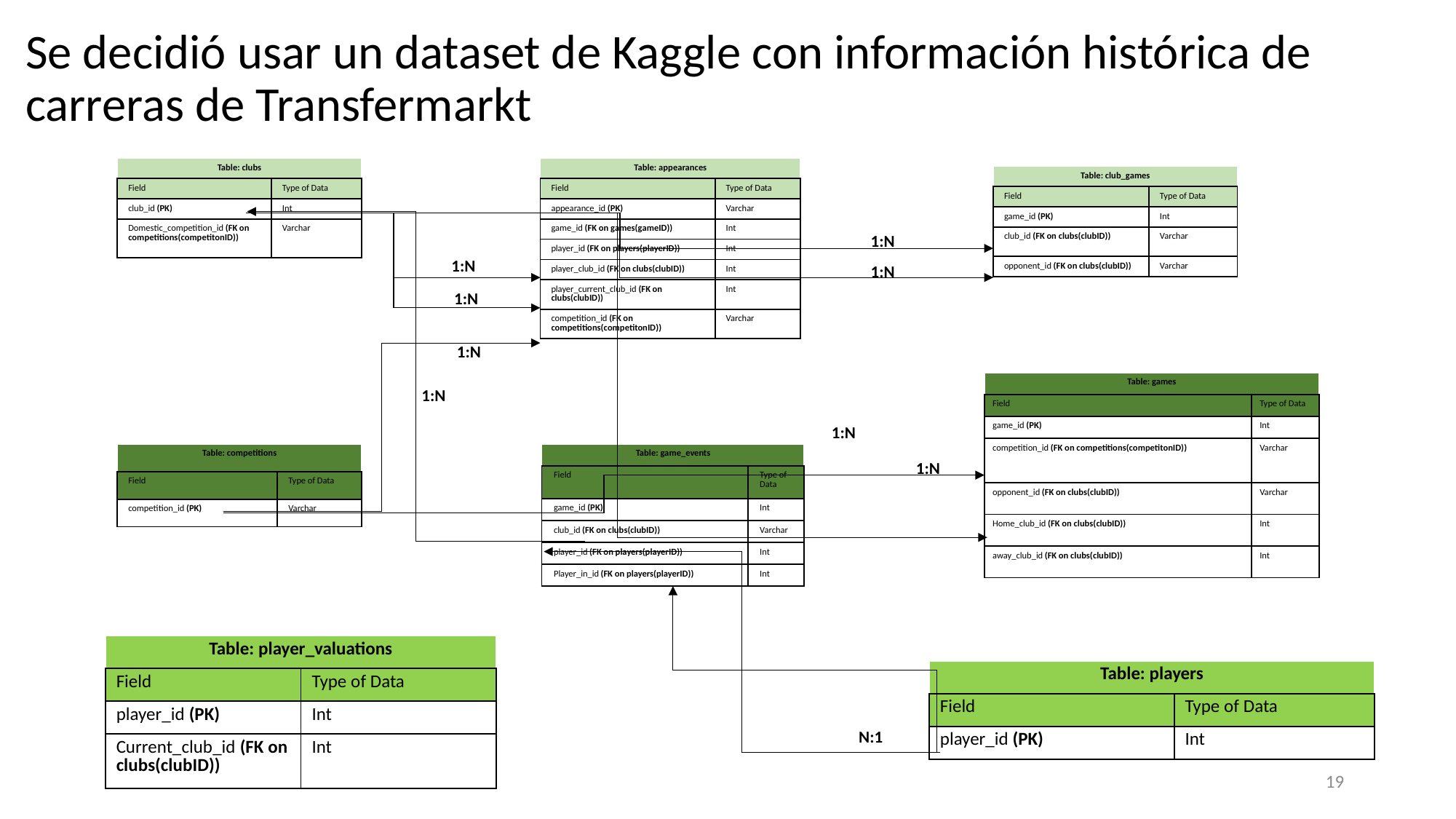

# Se decidió usar un dataset de Kaggle con información histórica de carreras de Transfermarkt
| Table: clubs |  |
| --- | --- |
| Field | Type of Data |
| club\_id (PK) | Int |
| Domestic\_competition\_id (FK on competitions(competitonID)) | Varchar |
| Table: appearances |  |
| --- | --- |
| Field | Type of Data |
| appearance\_id (PK) | Varchar |
| game\_id (FK on games(gameID)) | Int |
| player\_id (FK on players(playerID)) | Int |
| player\_club\_id (FK on clubs(clubID)) | Int |
| player\_current\_club\_id (FK on clubs(clubID)) | Int |
| competition\_id (FK on competitions(competitonID)) | Varchar |
| Table: club\_games |  |
| --- | --- |
| Field | Type of Data |
| game\_id (PK) | Int |
| club\_id (FK on clubs(clubID)) | Varchar |
| opponent\_id (FK on clubs(clubID)) | Varchar |
1:N
1:N
1:N
1:N
1:N
| Table: games |  |
| --- | --- |
| Field | Type of Data |
| game\_id (PK) | Int |
| competition\_id (FK on competitions(competitonID)) | Varchar |
| opponent\_id (FK on clubs(clubID)) | Varchar |
| Home\_club\_id (FK on clubs(clubID)) | Int |
| away\_club\_id (FK on clubs(clubID)) | Int |
1:N
1:N
| Table: competitions |  |
| --- | --- |
| Field | Type of Data |
| competition\_id (PK) | Varchar |
| Table: game\_events |  |
| --- | --- |
| Field | Type of Data |
| game\_id (PK) | Int |
| club\_id (FK on clubs(clubID)) | Varchar |
| player\_id (FK on players(playerID)) | Int |
| Player\_in\_id (FK on players(playerID)) | Int |
1:N
| Table: player\_valuations |  |
| --- | --- |
| Field | Type of Data |
| player\_id (PK) | Int |
| Current\_club\_id (FK on clubs(clubID)) | Int |
| Table: players |  |
| --- | --- |
| Field | Type of Data |
| player\_id (PK) | Int |
N:1
19